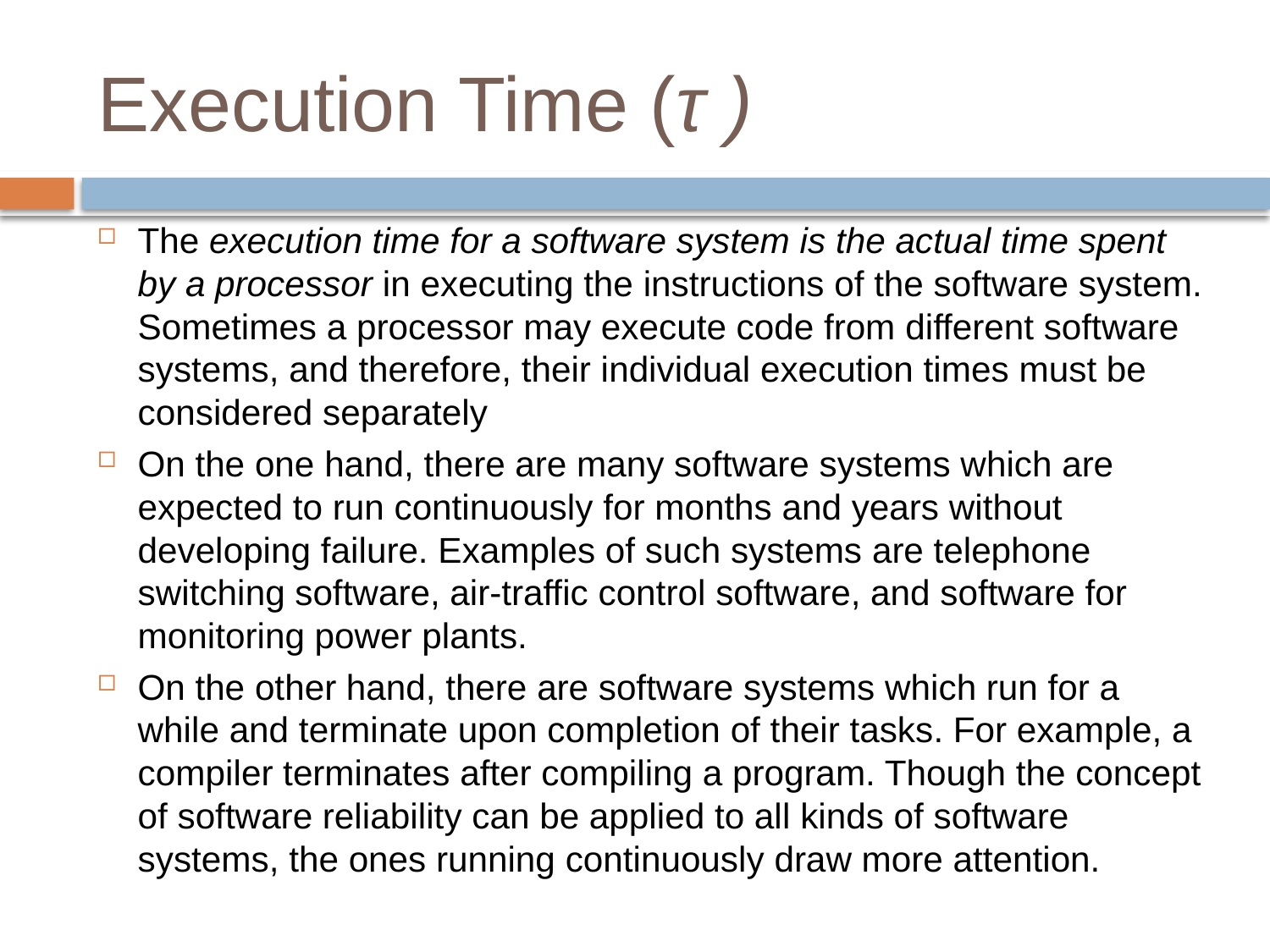

# Execution Time (τ )
The execution time for a software system is the actual time spent by a processor in executing the instructions of the software system. Sometimes a processor may execute code from different software systems, and therefore, their individual execution times must be considered separately
On the one hand, there are many software systems which are expected to run continuously for months and years without developing failure. Examples of such systems are telephone switching software, air-traffic control software, and software for monitoring power plants.
On the other hand, there are software systems which run for a while and terminate upon completion of their tasks. For example, a compiler terminates after compiling a program. Though the concept of software reliability can be applied to all kinds of software systems, the ones running continuously draw more attention.